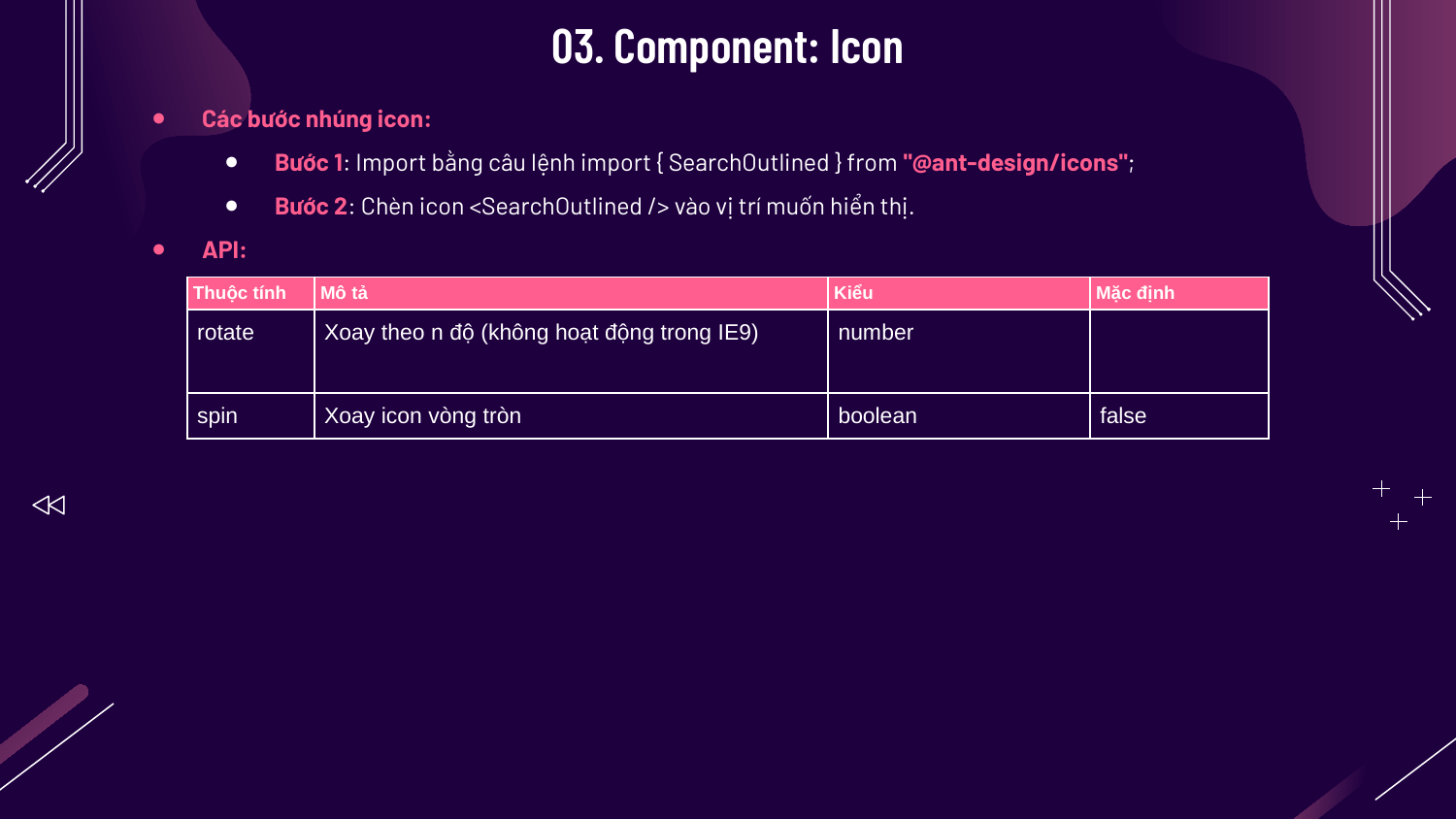

# 03. Component: Icon
Các bước nhúng icon:
Bước 1: Import bằng câu lệnh import { SearchOutlined } from "@ant-design/icons";
Bước 2: Chèn icon <SearchOutlined /> vào vị trí muốn hiển thị.
API:
| Thuộc tính | Mô tả | Kiểu | Mặc định |
| --- | --- | --- | --- |
| rotate | Xoay theo n độ (không hoạt động trong IE9) | number |  |
| spin | Xoay icon vòng tròn | boolean | false |